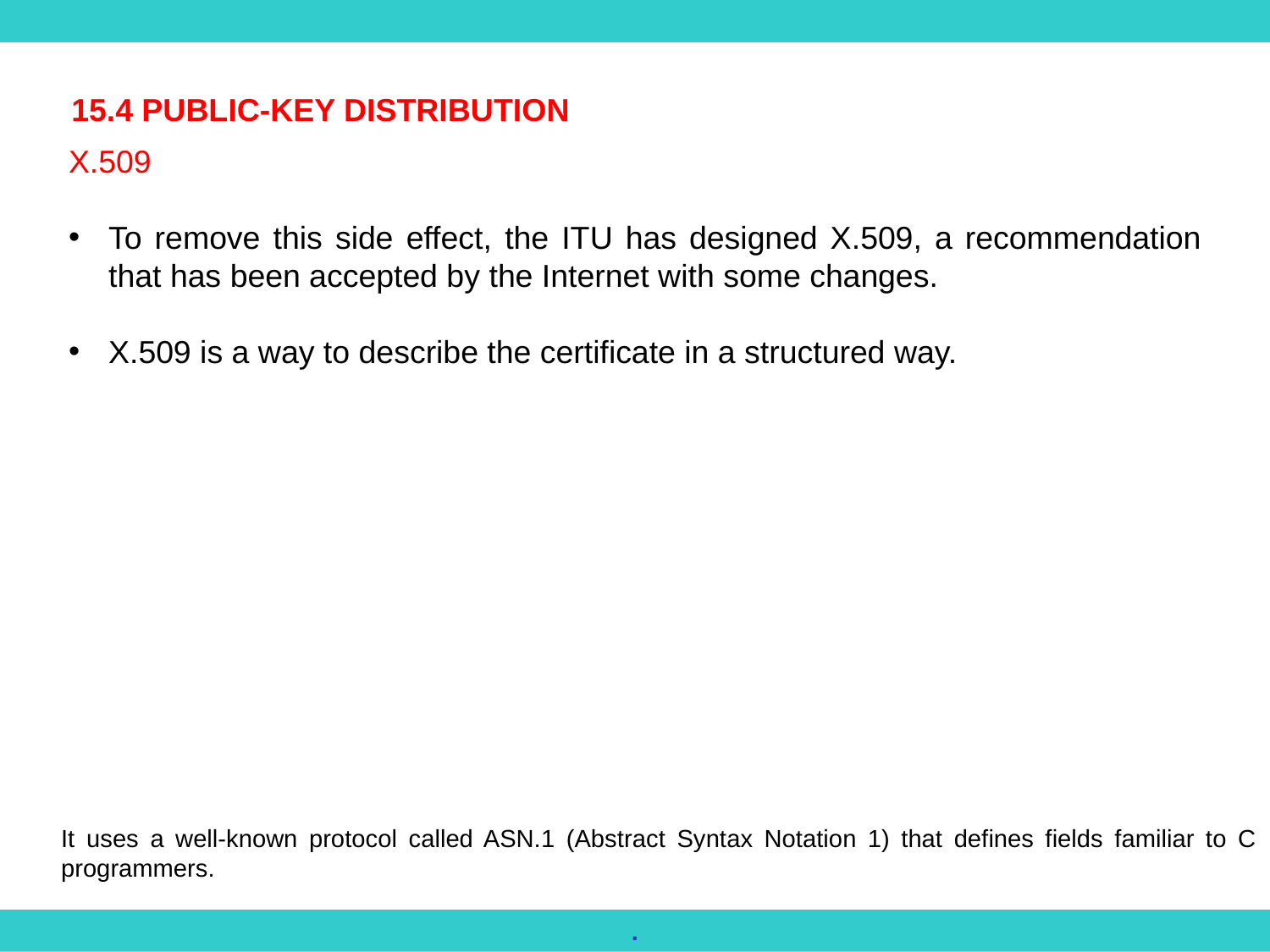

15.4 PUBLIC-KEY DISTRIBUTION
X.509

To remove this side effect, the ITU has designed X.509, a recommendation that has been accepted by the Internet with some changes.

X.509 is a way to describe the certificate in a structured way.
It uses a well-known protocol called ASN.1 (Abstract Syntax Notation 1) that defines fields familiar to C programmers.
.